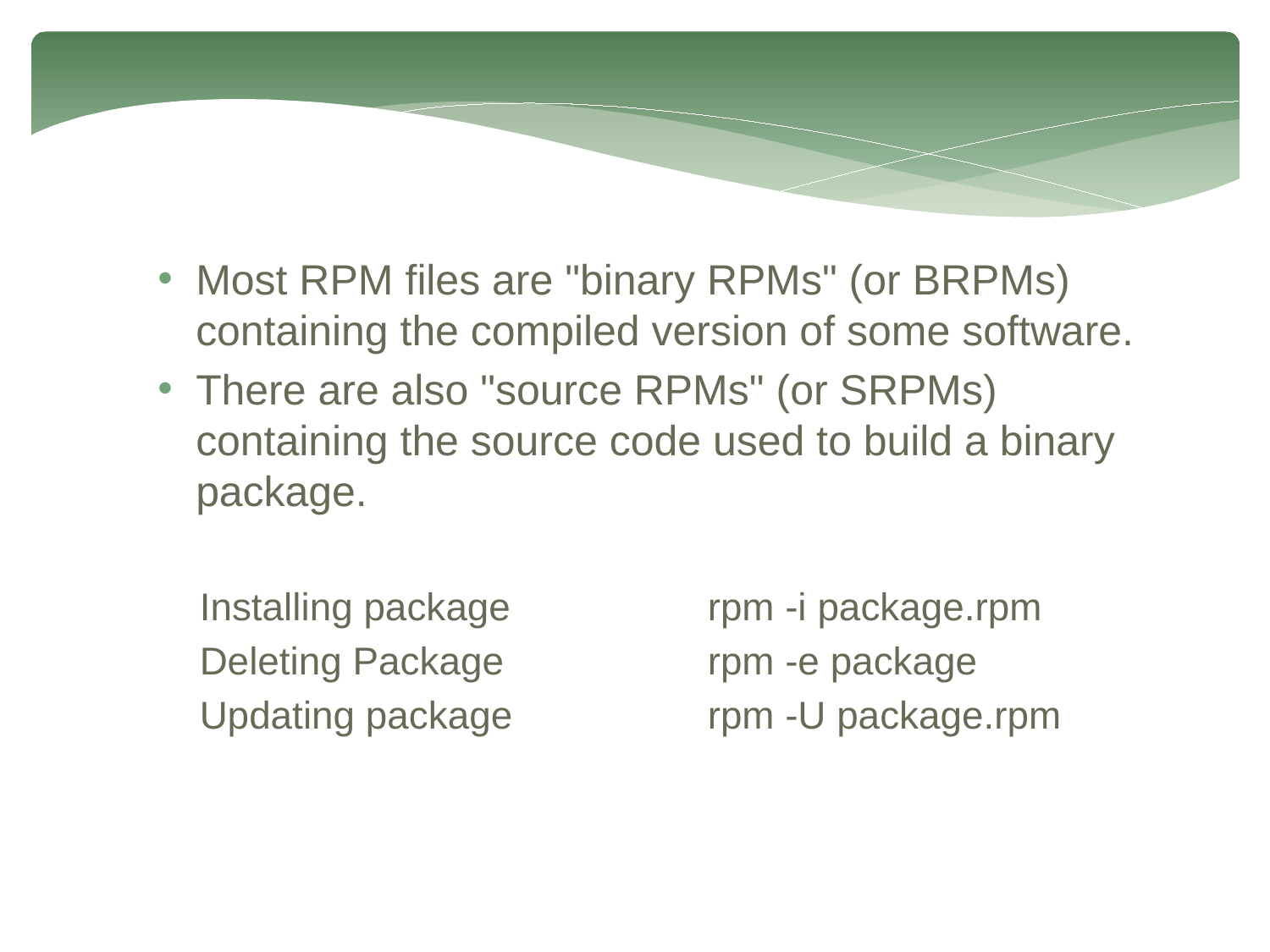

Most RPM files are "binary RPMs" (or BRPMs) containing the compiled version of some software.
There are also "source RPMs" (or SRPMs) containing the source code used to build a binary package.

Installing package 		rpm -i package.rpm
Deleting Package 		rpm -e package
Updating package		rpm -U package.rpm